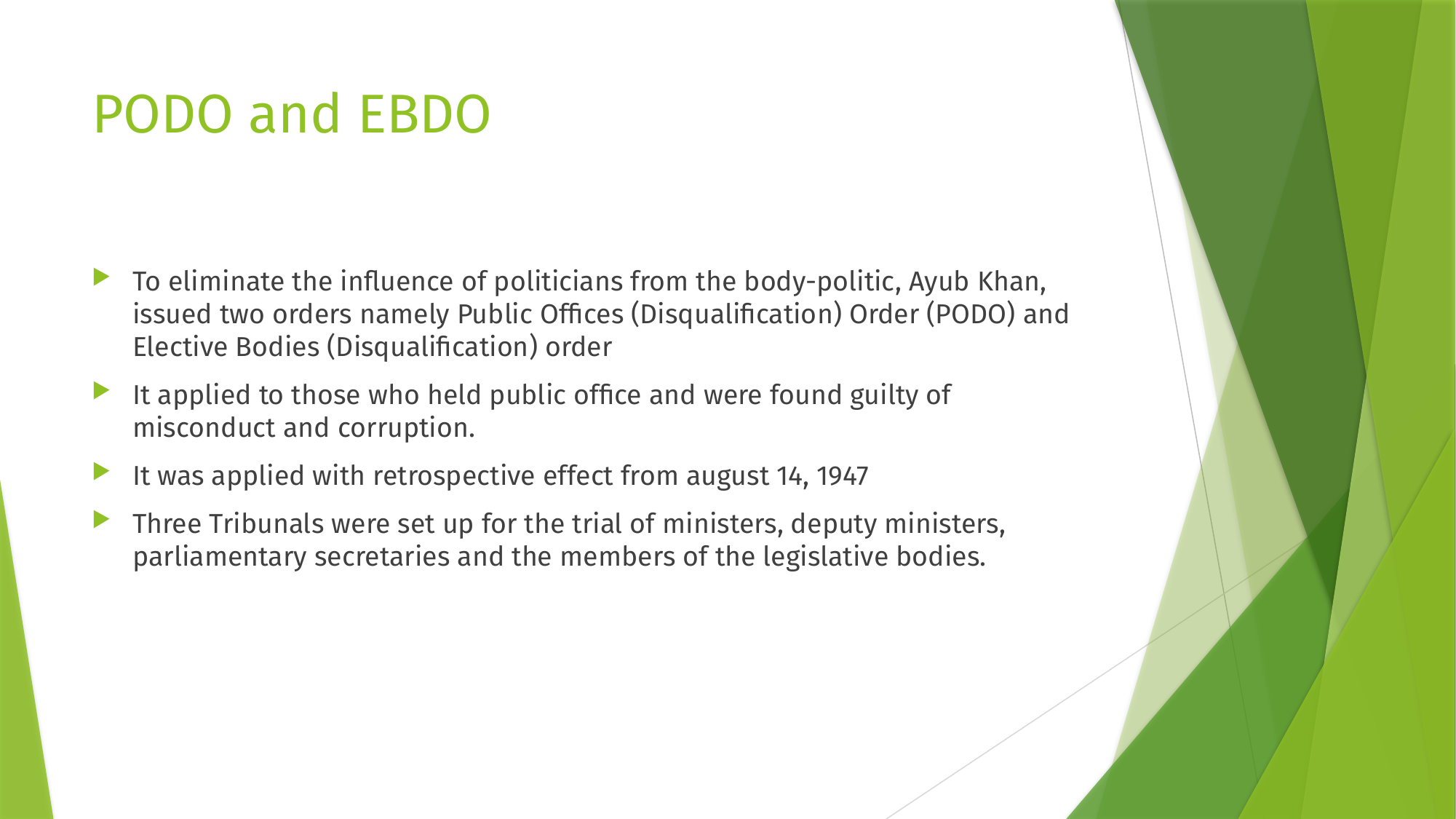

# PODO and EBDO
To eliminate the influence of politicians from the body-politic, Ayub Khan, issued two orders namely Public Offices (Disqualification) Order (PODO) and Elective Bodies (Disqualification) order
It applied to those who held public office and were found guilty of misconduct and corruption.
It was applied with retrospective effect from august 14, 1947
Three Tribunals were set up for the trial of ministers, deputy ministers, parliamentary secretaries and the members of the legislative bodies.